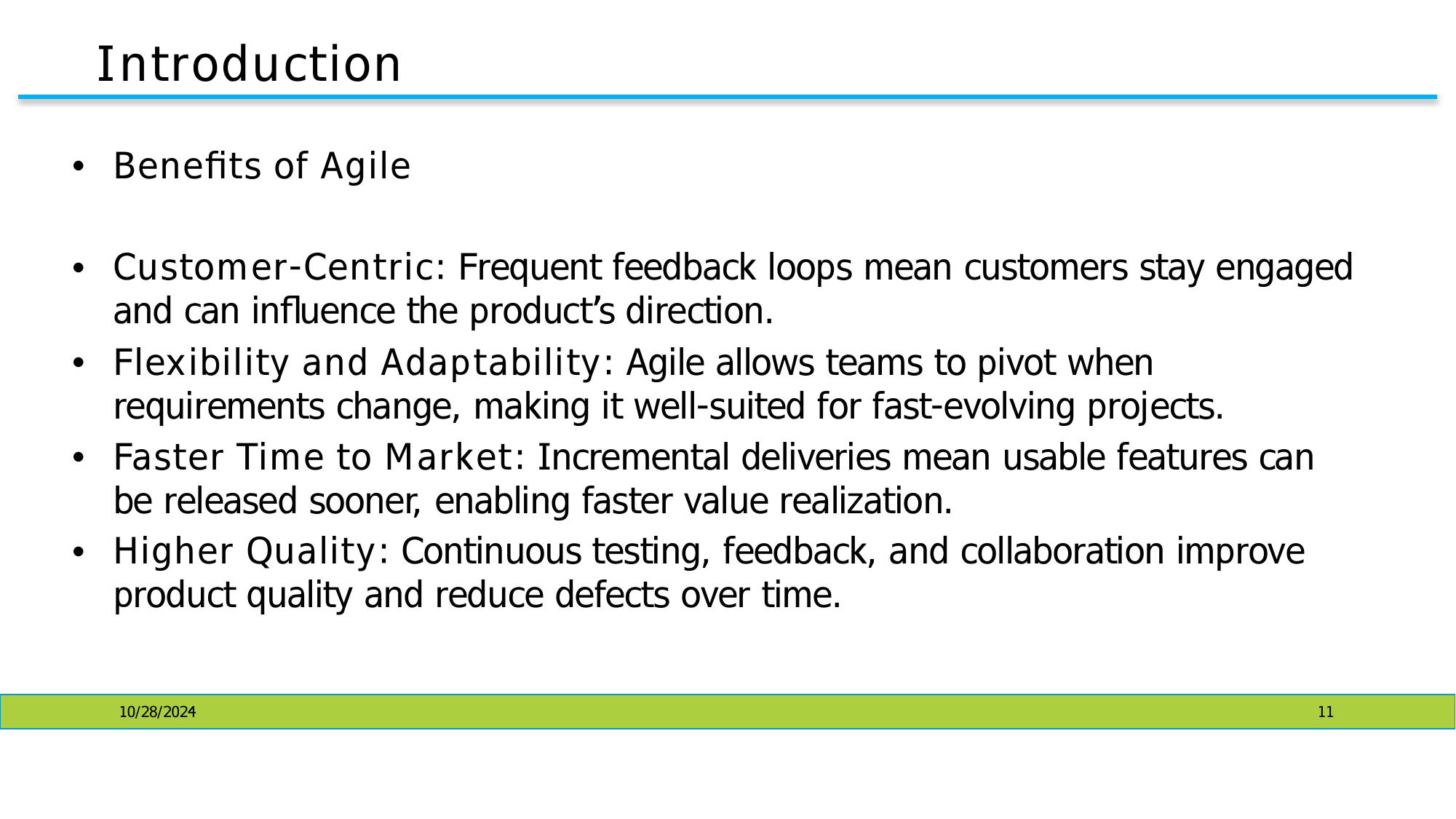

# Introduction
Benefits of Agile

Customer-Centric: Frequent feedback loops mean customers stay engaged and can influence the product’s direction.
Flexibility and Adaptability: Agile allows teams to pivot when requirements change, making it well-suited for fast-evolving projects.
Faster Time to Market: Incremental deliveries mean usable features can be released sooner, enabling faster value realization.
Higher Quality: Continuous testing, feedback, and collaboration improve product quality and reduce defects over time.

10/28/2024
11